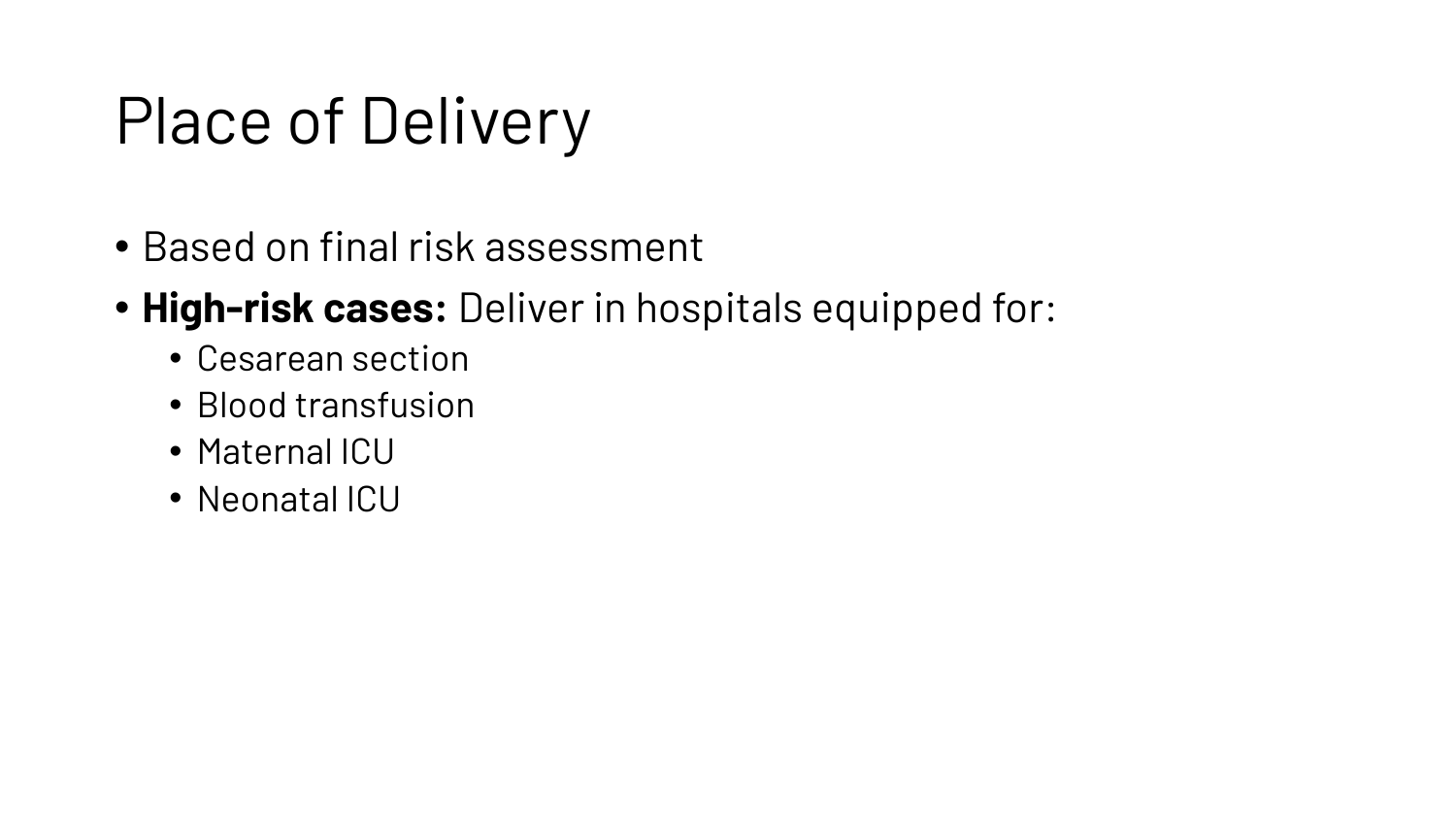

# Place of Delivery
Based on final risk assessment
High-risk cases: Deliver in hospitals equipped for:
Cesarean section
Blood transfusion
Maternal ICU
Neonatal ICU